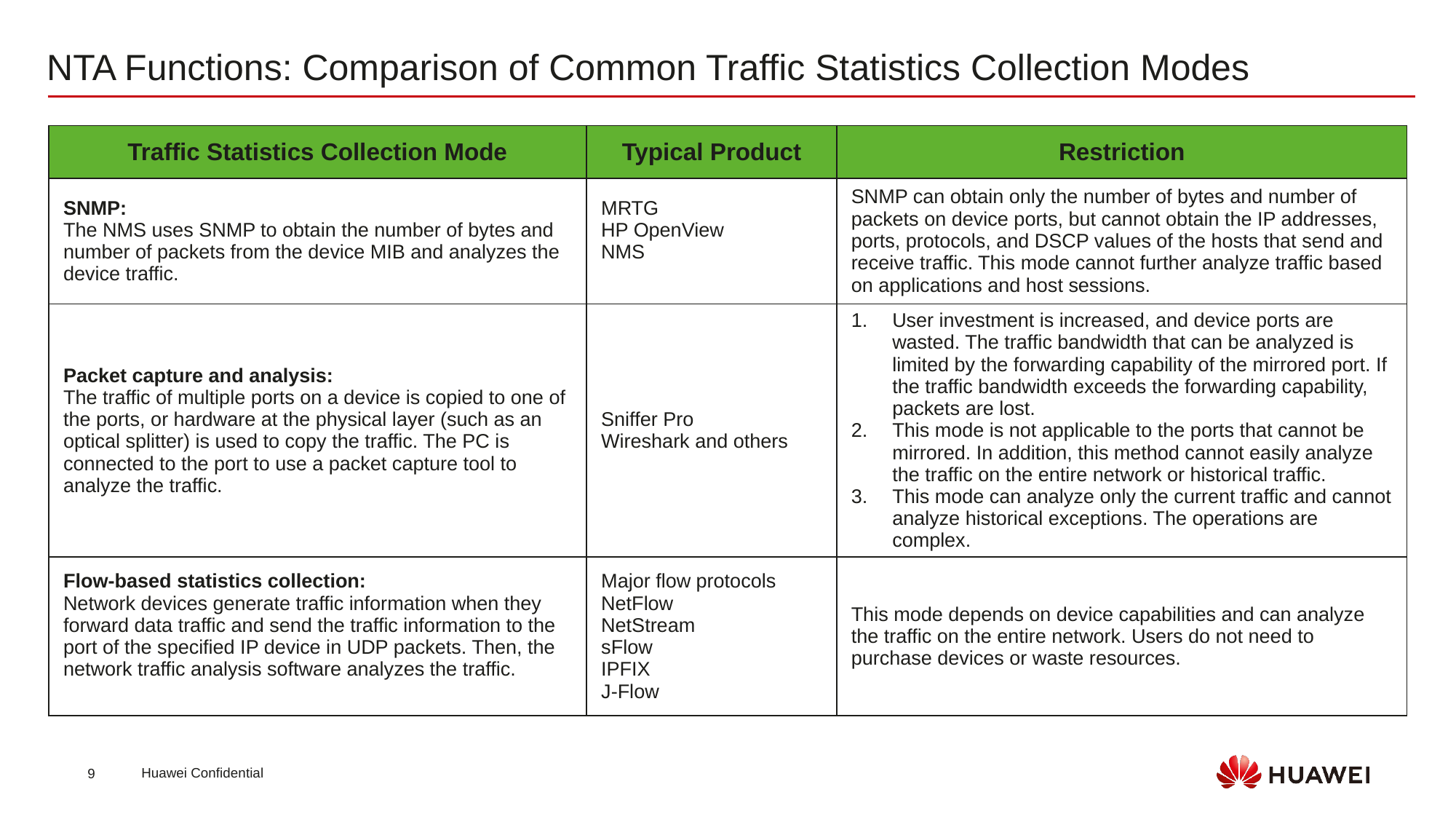

NTA Functions: Comparison of Common Traffic Statistics Collection Modes
| Traffic Statistics Collection Mode | Typical Product | Restriction |
| --- | --- | --- |
| SNMP: The NMS uses SNMP to obtain the number of bytes and number of packets from the device MIB and analyzes the device traffic. | MRTG HP OpenView NMS | SNMP can obtain only the number of bytes and number of packets on device ports, but cannot obtain the IP addresses, ports, protocols, and DSCP values of the hosts that send and receive traffic. This mode cannot further analyze traffic based on applications and host sessions. |
| Packet capture and analysis: The traffic of multiple ports on a device is copied to one of the ports, or hardware at the physical layer (such as an optical splitter) is used to copy the traffic. The PC is connected to the port to use a packet capture tool to analyze the traffic. | Sniffer Pro Wireshark and others | User investment is increased, and device ports are wasted. The traffic bandwidth that can be analyzed is limited by the forwarding capability of the mirrored port. If the traffic bandwidth exceeds the forwarding capability, packets are lost. This mode is not applicable to the ports that cannot be mirrored. In addition, this method cannot easily analyze the traffic on the entire network or historical traffic. This mode can analyze only the current traffic and cannot analyze historical exceptions. The operations are complex. |
| Flow-based statistics collection: Network devices generate traffic information when they forward data traffic and send the traffic information to the port of the specified IP device in UDP packets. Then, the network traffic analysis software analyzes the traffic. | Major flow protocols NetFlow NetStream sFlow IPFIX J-Flow | This mode depends on device capabilities and can analyze the traffic on the entire network. Users do not need to purchase devices or waste resources. |